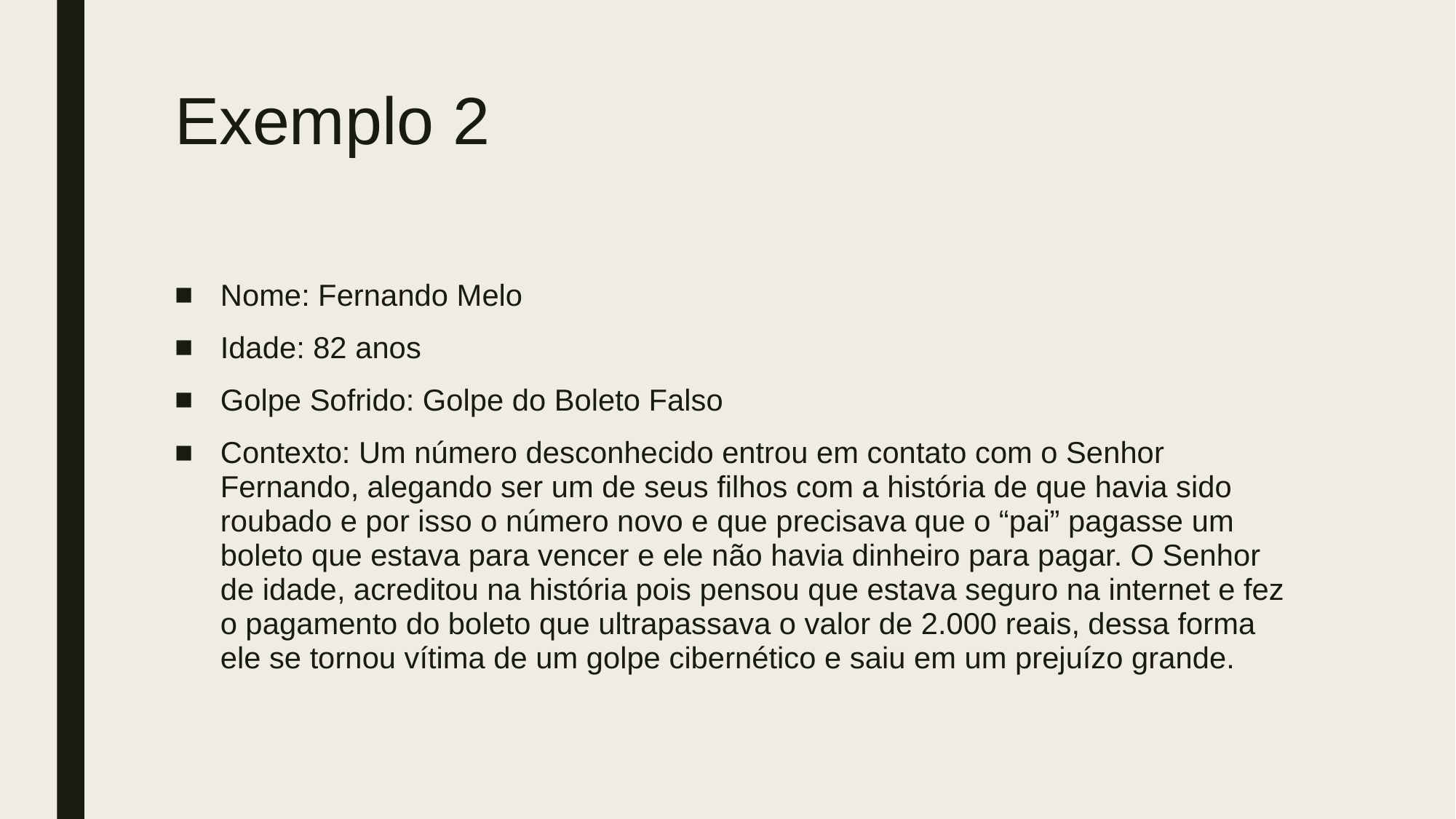

# Exemplo 2
Nome: Fernando Melo
Idade: 82 anos
Golpe Sofrido: Golpe do Boleto Falso
Contexto: Um número desconhecido entrou em contato com o Senhor Fernando, alegando ser um de seus filhos com a história de que havia sido roubado e por isso o número novo e que precisava que o “pai” pagasse um boleto que estava para vencer e ele não havia dinheiro para pagar. O Senhor de idade, acreditou na história pois pensou que estava seguro na internet e fez o pagamento do boleto que ultrapassava o valor de 2.000 reais, dessa forma ele se tornou vítima de um golpe cibernético e saiu em um prejuízo grande.